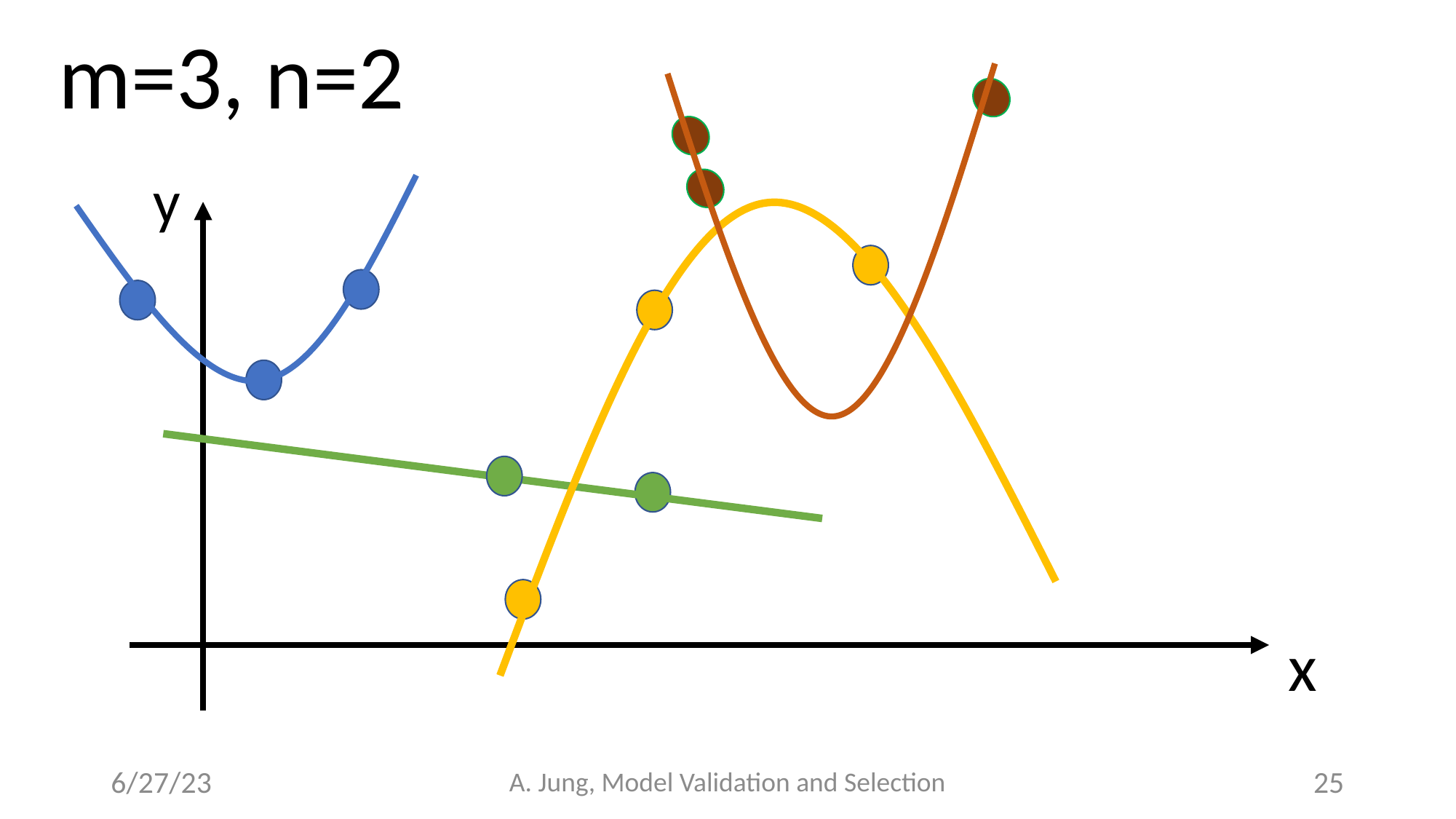

# m=3, n=2

y

x
6/27/23
A. Jung, Model Validation and Selection
25